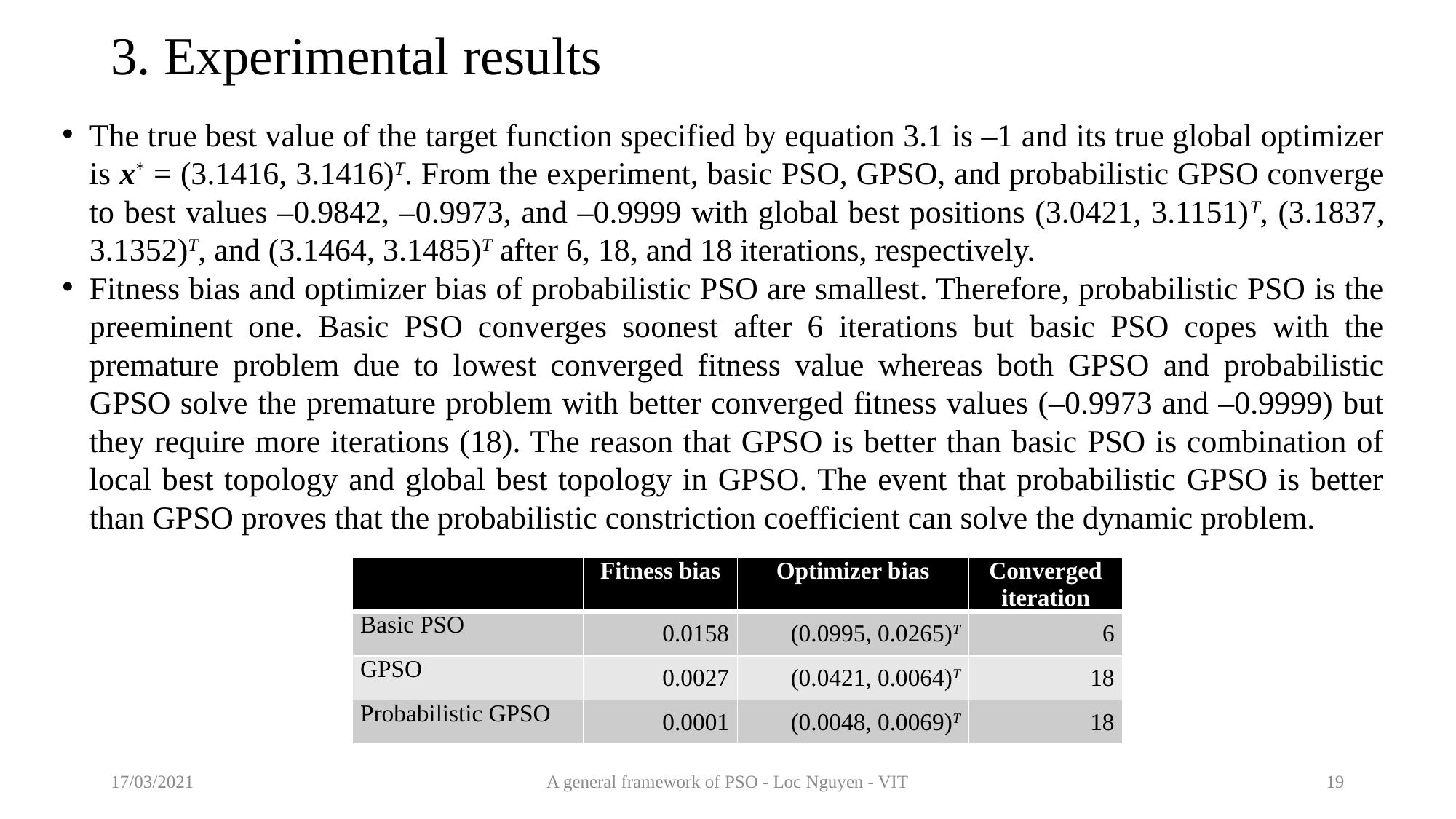

# 3. Experimental results
The true best value of the target function specified by equation 3.1 is –1 and its true global optimizer is x* = (3.1416, 3.1416)T. From the experiment, basic PSO, GPSO, and probabilistic GPSO converge to best values –0.9842, –0.9973, and –0.9999 with global best positions (3.0421, 3.1151)T, (3.1837, 3.1352)T, and (3.1464, 3.1485)T after 6, 18, and 18 iterations, respectively.
Fitness bias and optimizer bias of probabilistic PSO are smallest. Therefore, probabilistic PSO is the preeminent one. Basic PSO converges soonest after 6 iterations but basic PSO copes with the premature problem due to lowest converged fitness value whereas both GPSO and probabilistic GPSO solve the premature problem with better converged fitness values (–0.9973 and –0.9999) but they require more iterations (18). The reason that GPSO is better than basic PSO is combination of local best topology and global best topology in GPSO. The event that probabilistic GPSO is better than GPSO proves that the probabilistic constriction coefficient can solve the dynamic problem.

|  | Fitness bias | Optimizer bias | Converged iteration |
| --- | --- | --- | --- |
| Basic PSO | 0.0158 | (0.0995, 0.0265)T | 6 |
| GPSO | 0.0027 | (0.0421, 0.0064)T | 18 |
| Probabilistic GPSO | 0.0001 | (0.0048, 0.0069)T | 18 |
17/03/2021
A general framework of PSO - Loc Nguyen - VIT
19